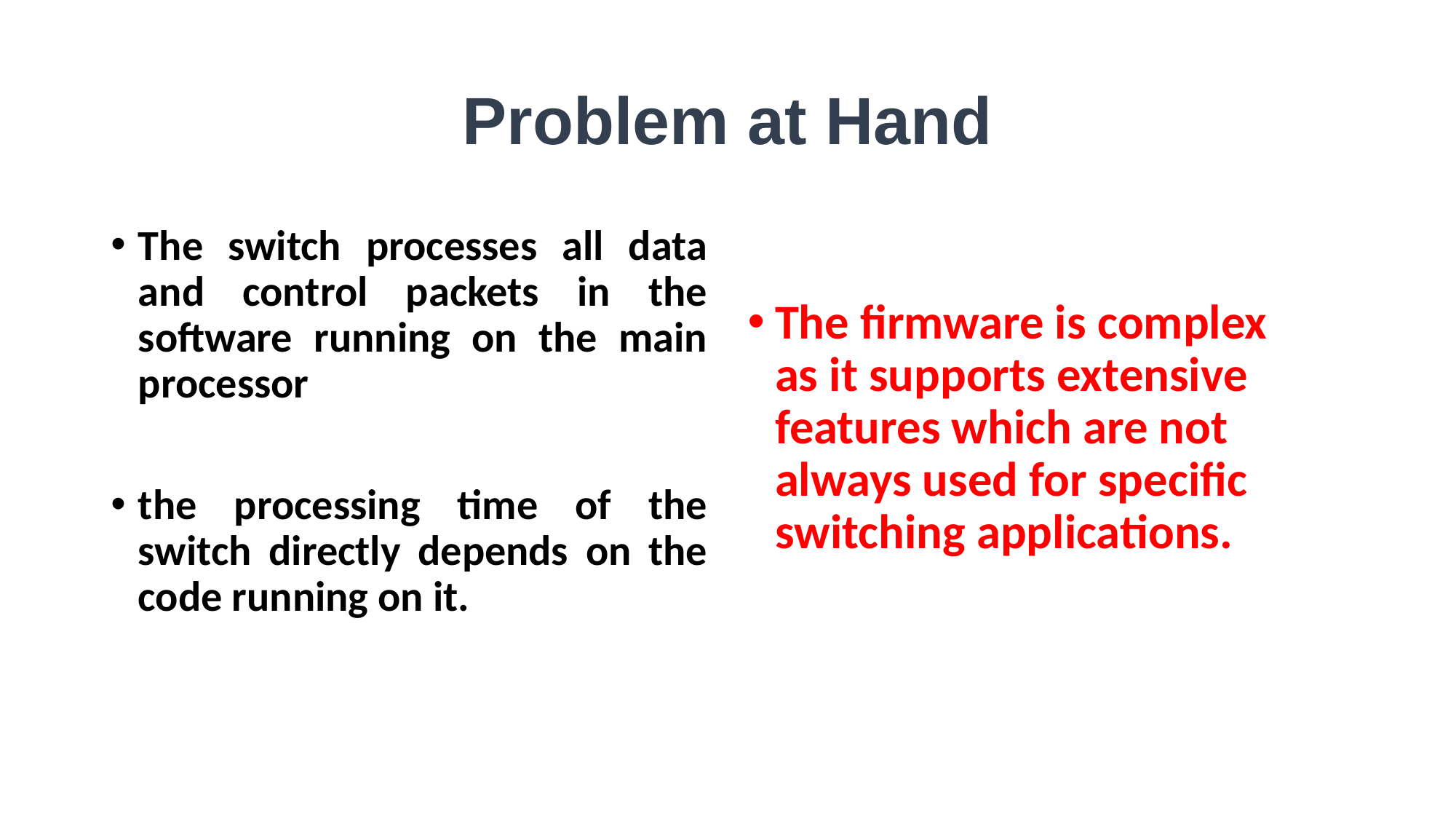

# Problem at Hand
The switch processes all data and control packets in the software running on the main processor

the processing time of the switch directly depends on the code running on it.

The firmware is complex as it supports extensive features which are not always used for specific switching applications.